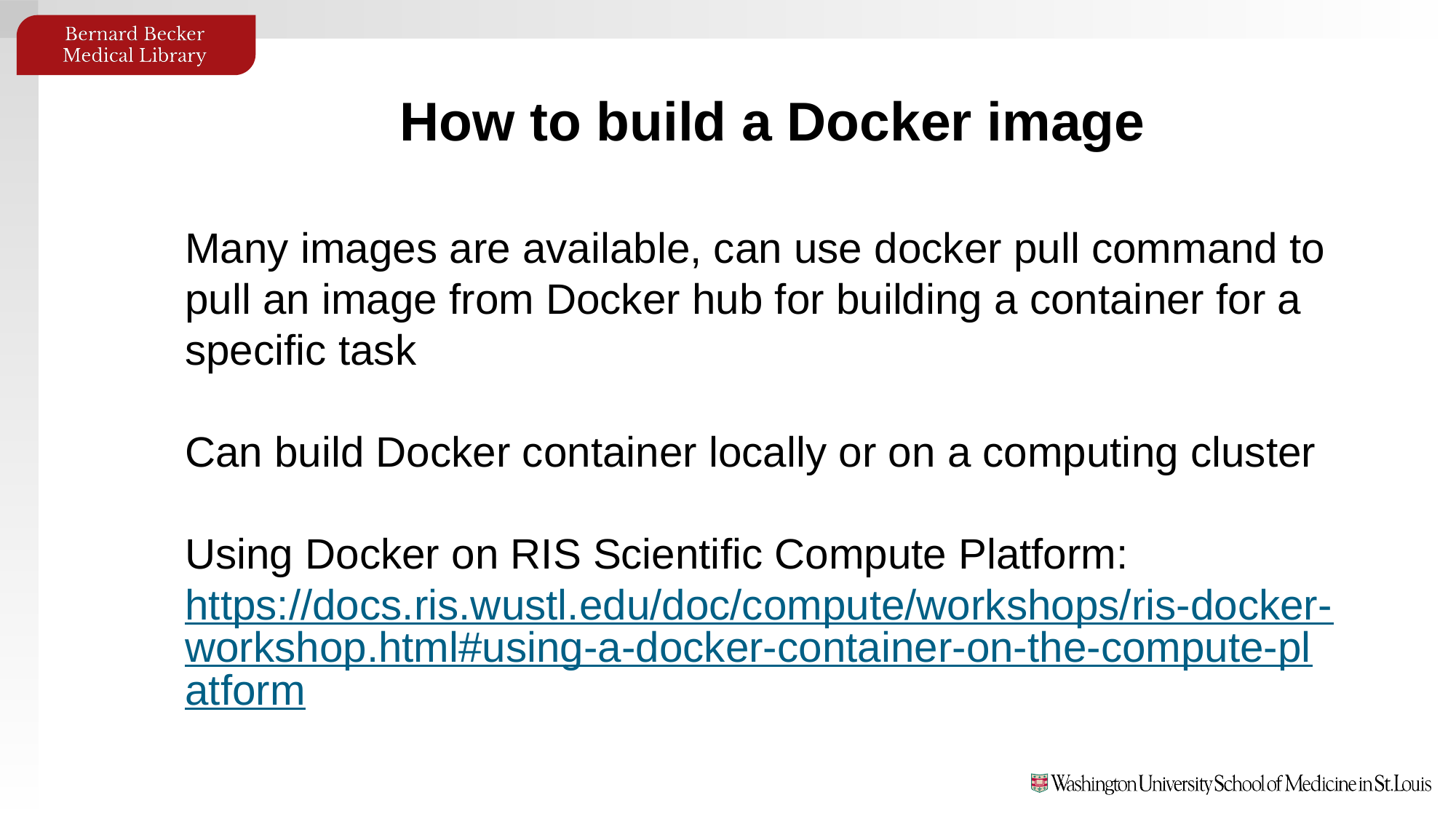

How to build a Docker image
Many images are available, can use docker pull command to pull an image from Docker hub for building a container for a specific task

Can build Docker container locally or on a computing cluster

Using Docker on RIS Scientific Compute Platform: https://docs.ris.wustl.edu/doc/compute/workshops/ris-docker-workshop.html#using-a-docker-container-on-the-compute-platform